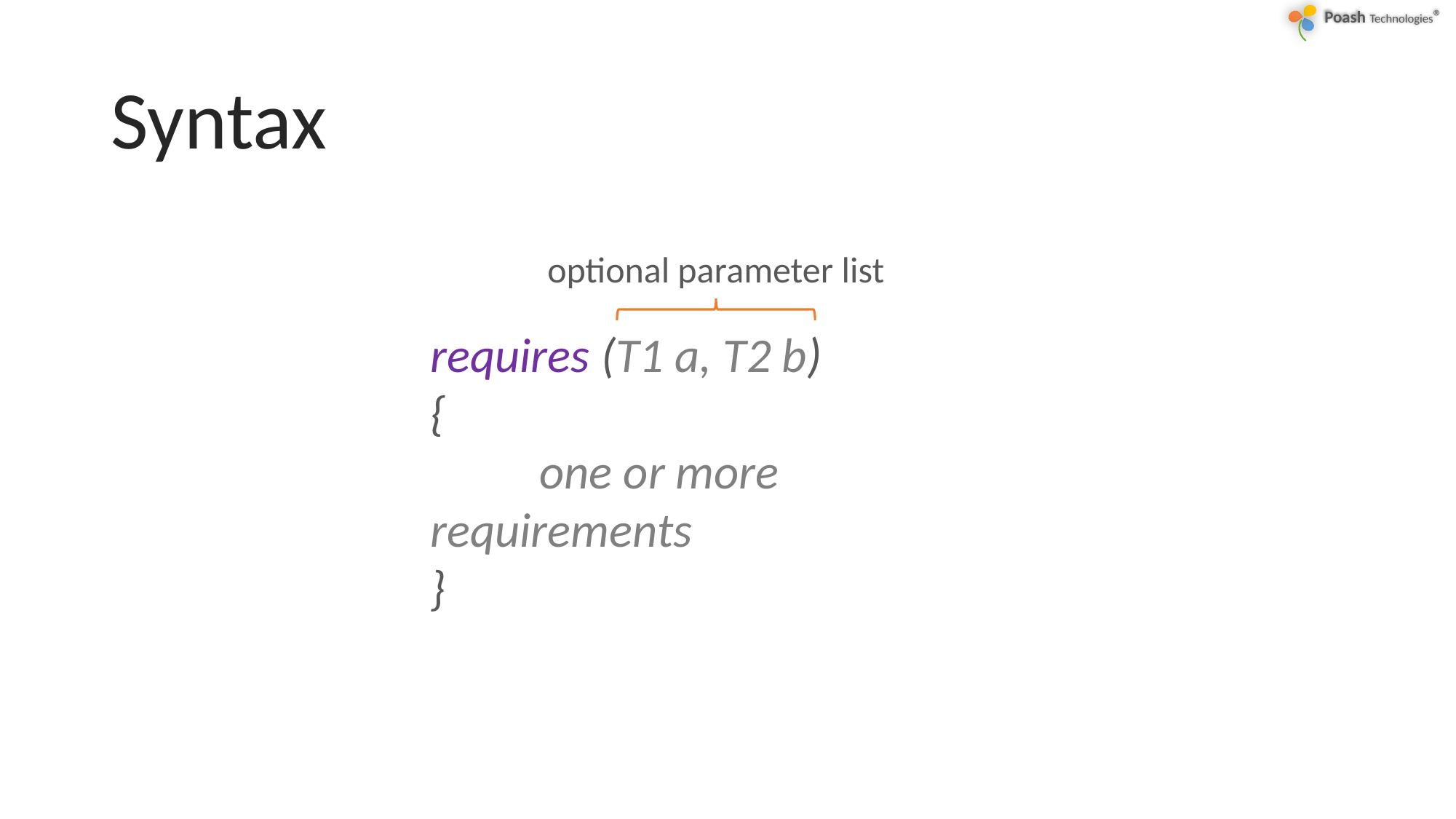

# Syntax

optional parameter list
requires (T1 a, T2 b)
{
	one or more requirements
}